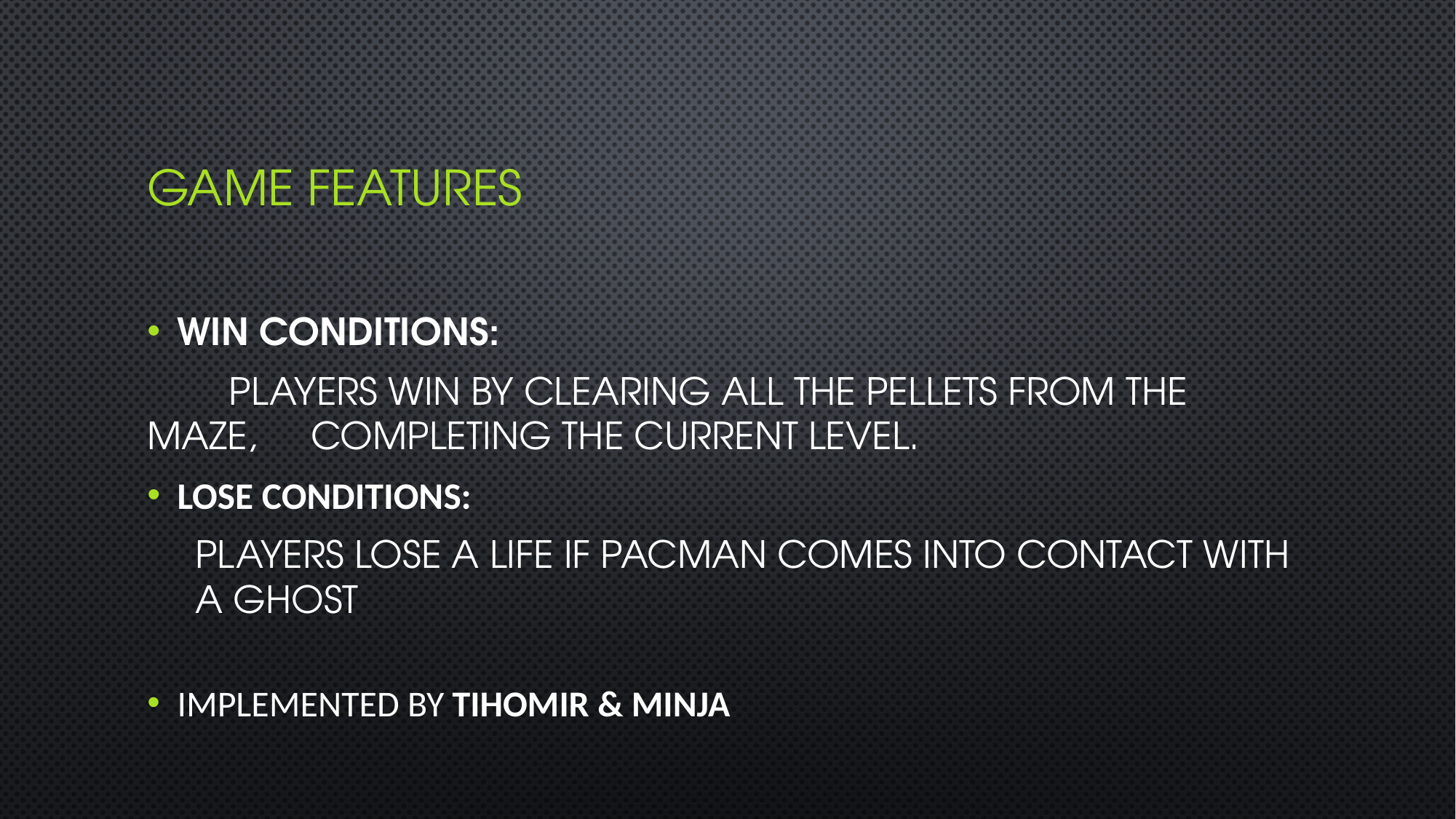

# Game features
Win Conditions:
	Players win by clearing all the pellets from the maze, 	completing the current level.
Lose Conditions:
Players lose a life if Pacman comes into contact with a ghost
Implemented by Tihomir & Minja